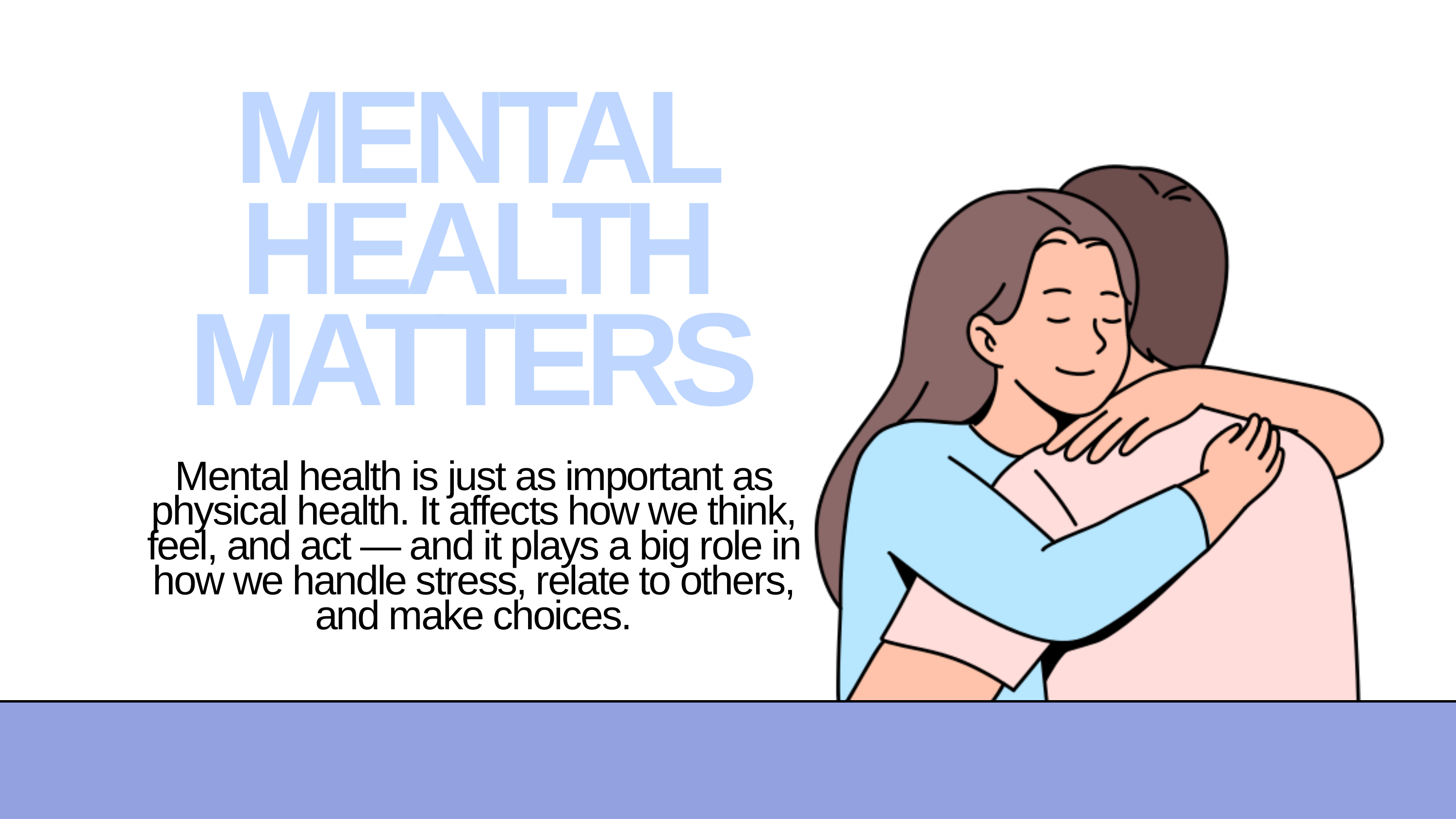

MENTAL HEALTH MATTERS

Mental health is just as important as physical health. It affects how we think, feel, and act — and it plays a big role in how we handle stress, relate to others, and make choices.